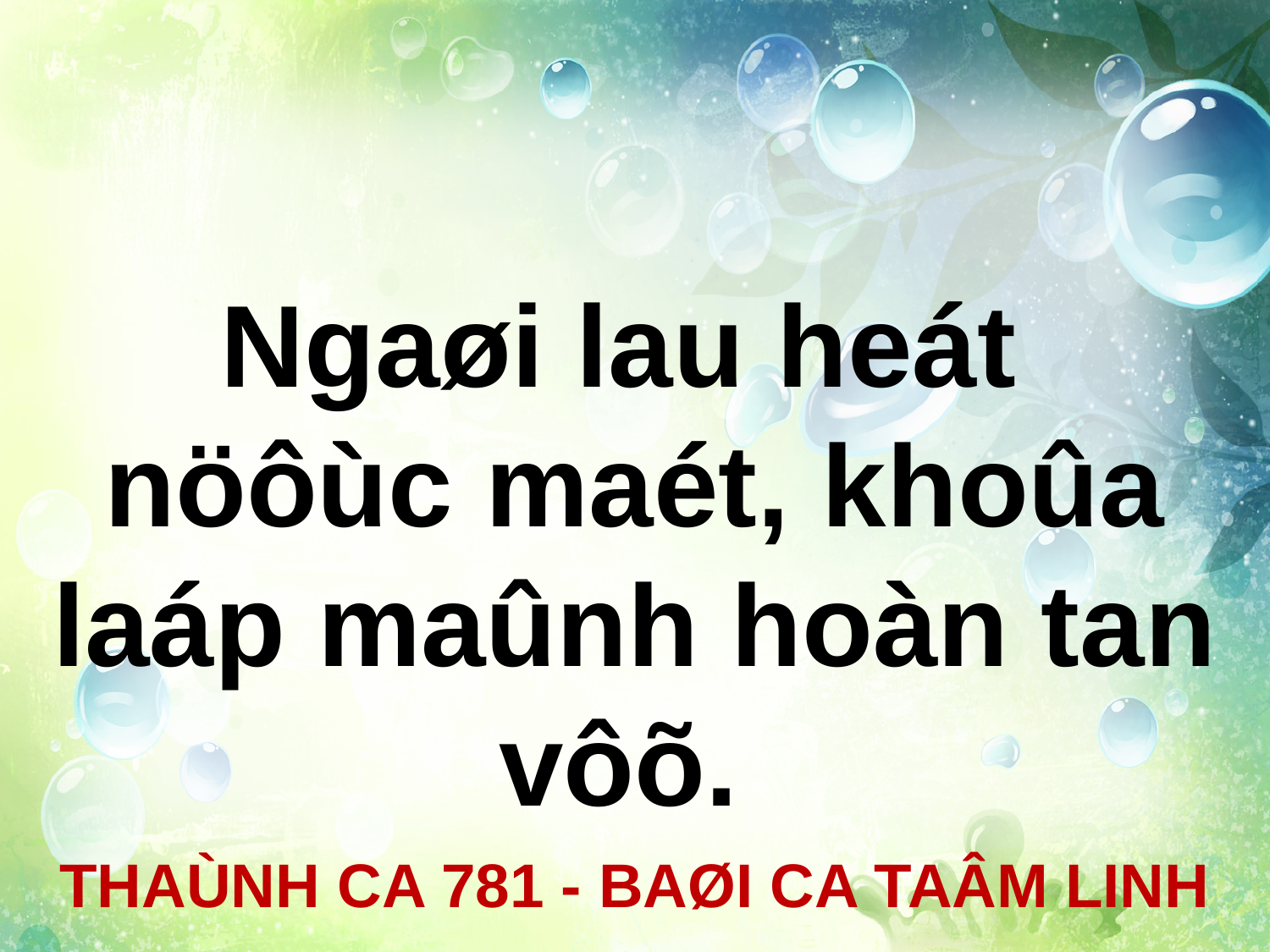

Ngaøi lau heát
nöôùc maét, khoûa laáp maûnh hoàn tan vôõ.
THAÙNH CA 781 - BAØI CA TAÂM LINH